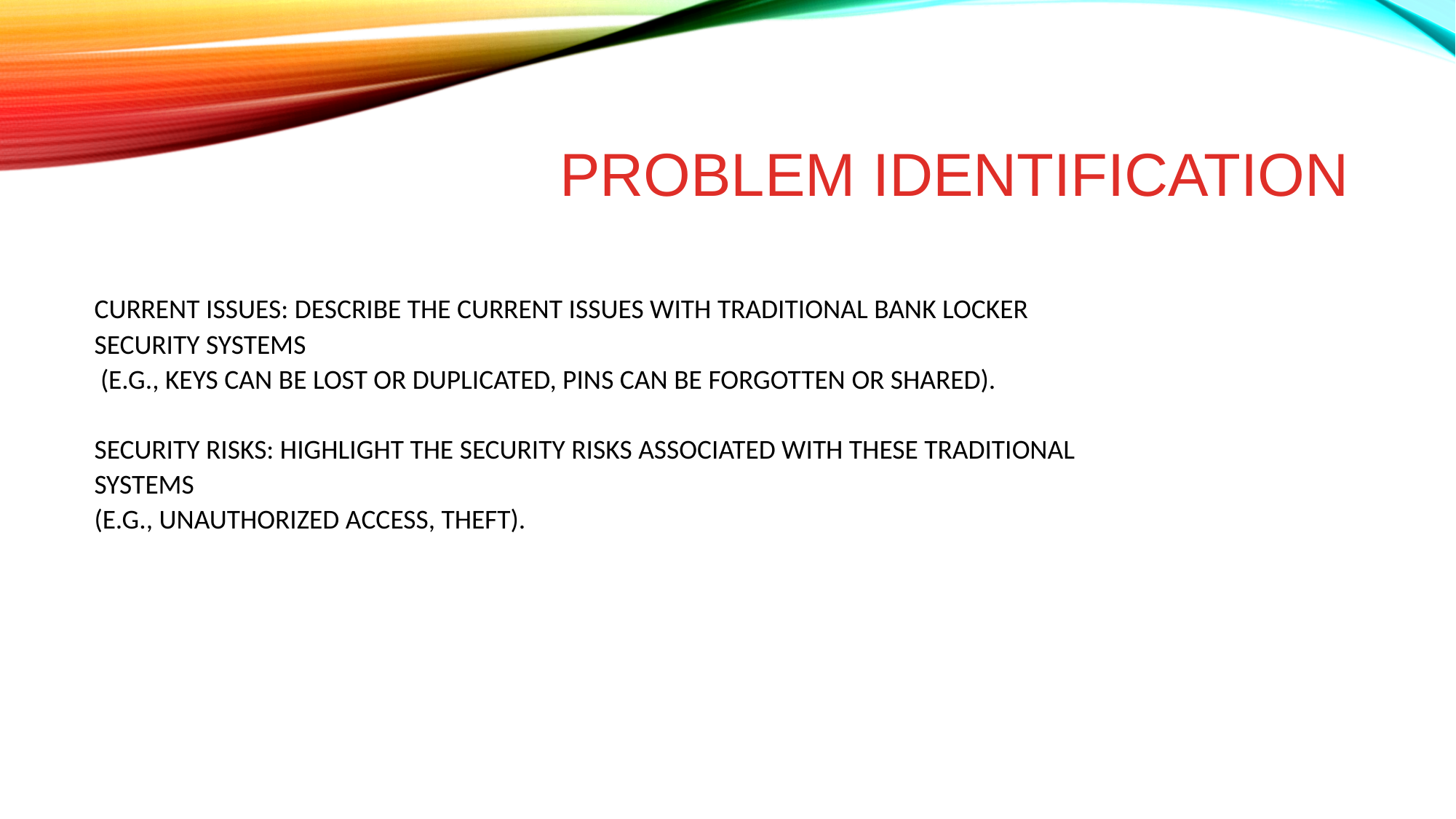

Problem Identification
# Current Issues: Describe the current issues with traditional bank locker security systems (e.g., keys can be lost or duplicated, PINs can be forgotten or shared). Security Risks: Highlight the security risks associated with these traditional systems (e.g., unauthorized access, theft).